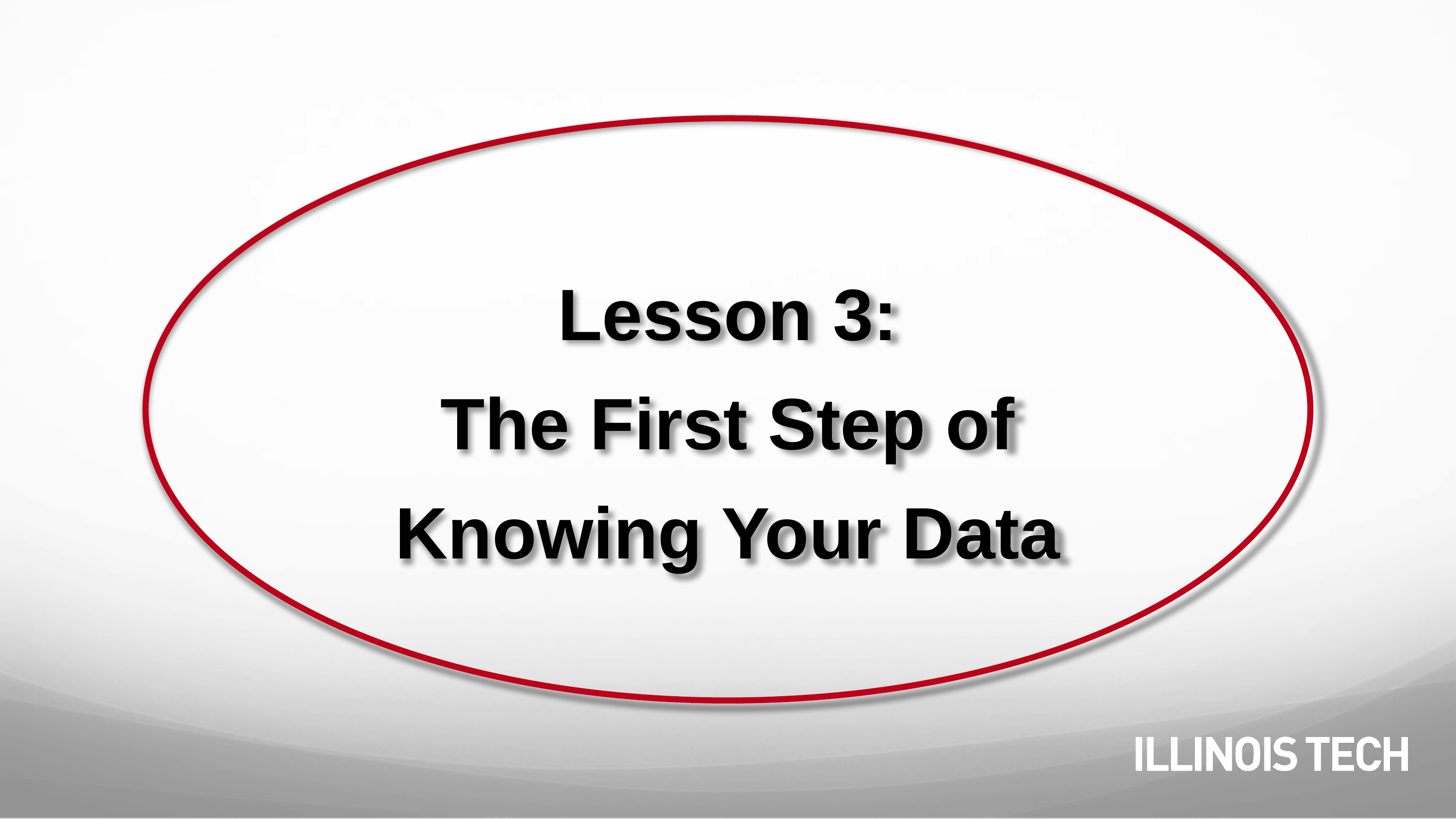

Lesson 3:
The First Step of Knowing Your Data